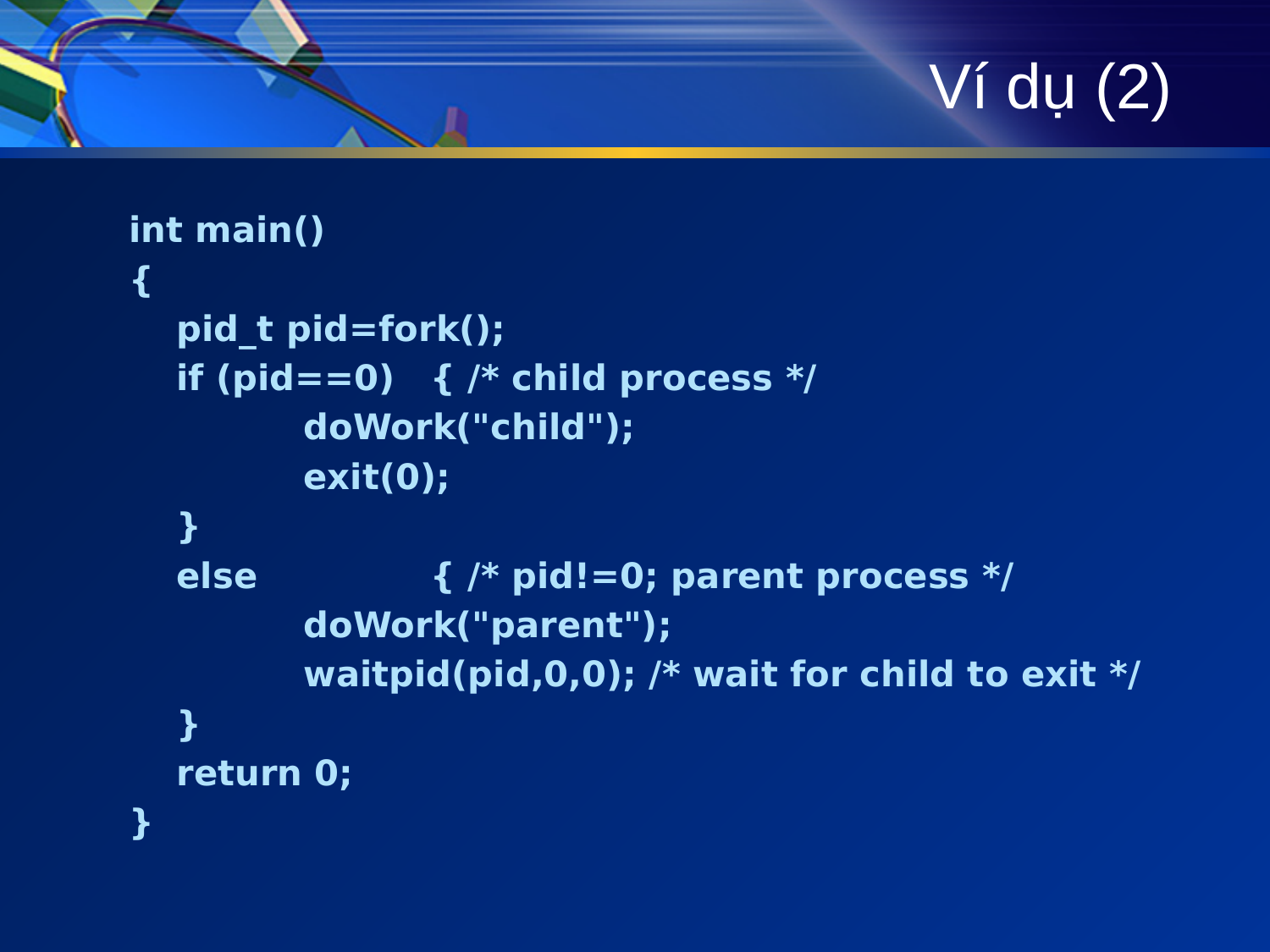

# Ví dụ (2)
int main()
{
	pid_t pid=fork();
	if (pid==0) 	{ /* child process */
		doWork("child");
		exit(0);
	}
	else 		{ /* pid!=0; parent process */
		doWork("parent");
		waitpid(pid,0,0); /* wait for child to exit */
	}
	return 0;
}